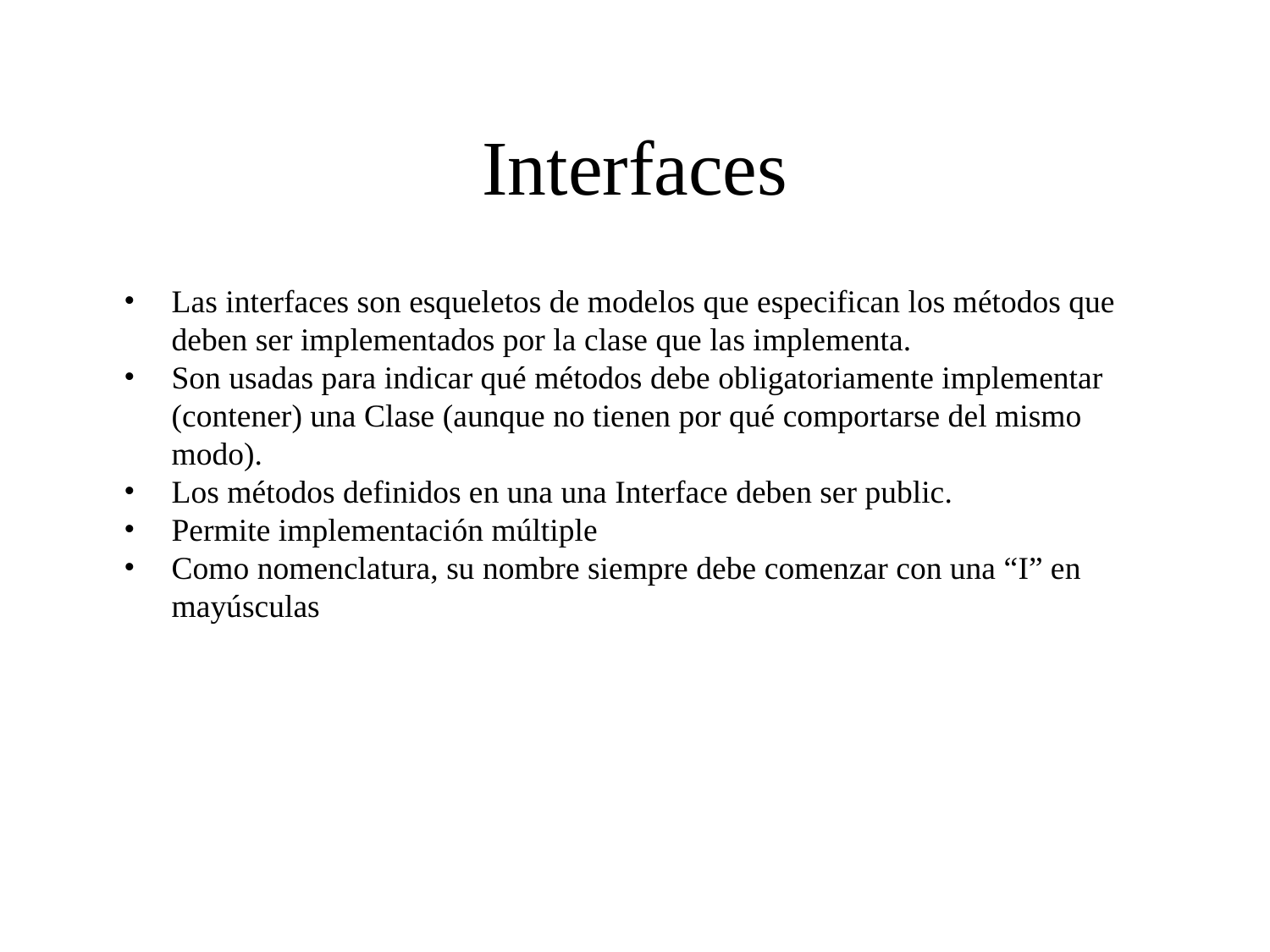

# Interfaces
Las interfaces son esqueletos de modelos que especifican los métodos que deben ser implementados por la clase que las implementa.
Son usadas para indicar qué métodos debe obligatoriamente implementar (contener) una Clase (aunque no tienen por qué comportarse del mismo modo).
Los métodos definidos en una una Interface deben ser public.
Permite implementación múltiple
Como nomenclatura, su nombre siempre debe comenzar con una “I” en mayúsculas